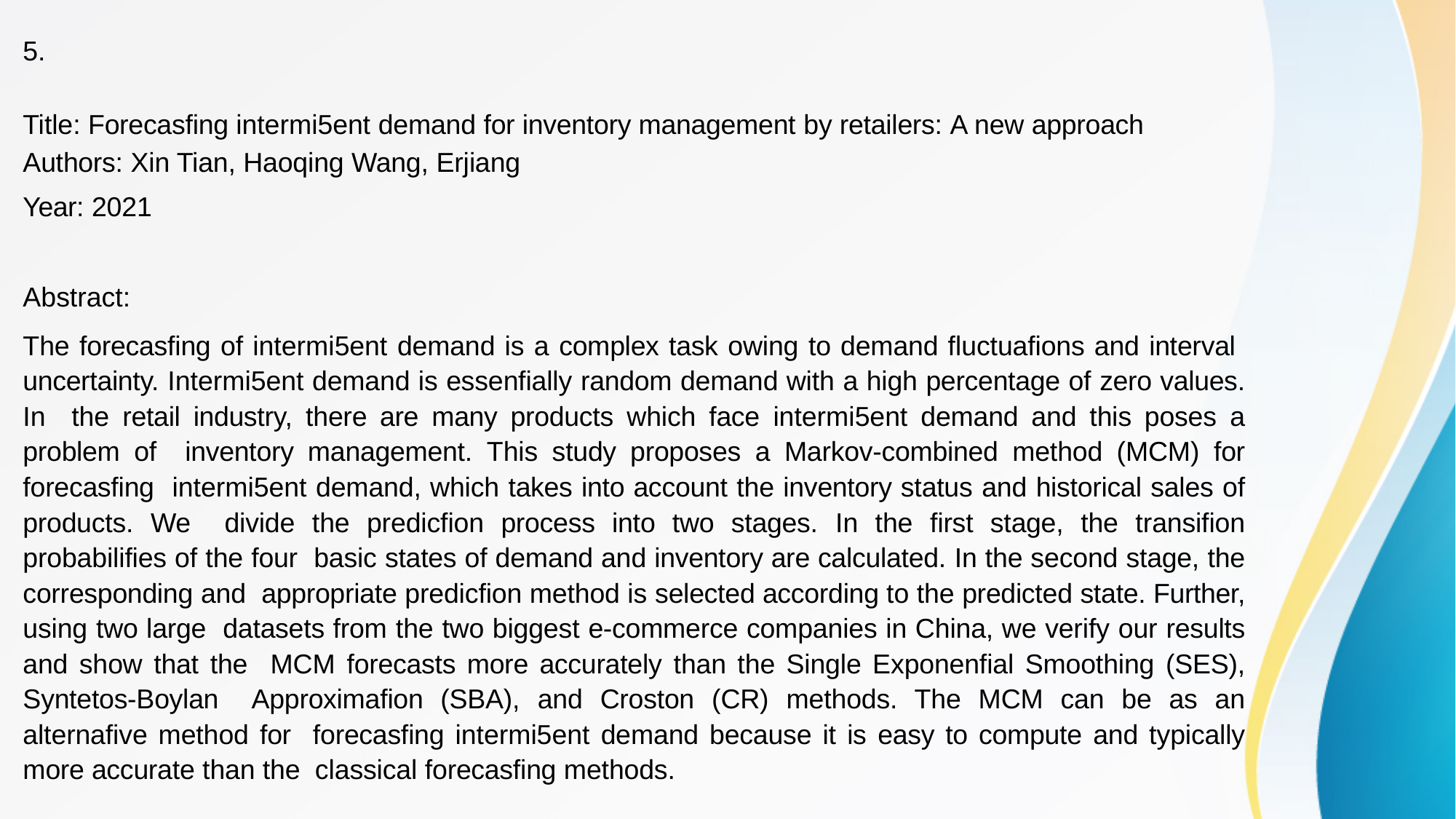

5.

Title: Forecasfing intermi5ent demand for inventory management by retailers: A new approach  Authors: Xin Tian, Haoqing Wang, Erjiang
Year: 2021

Abstract:
The forecasfing of intermi5ent demand is a complex task owing to demand ﬂuctuafions and interval  uncertainty. Intermi5ent demand is essenfially random demand with a high percentage of zero values. In  the retail industry, there are many products which face intermi5ent demand and this poses a problem of  inventory management. This study proposes a Markov-combined method (MCM) for forecasfing  intermi5ent demand, which takes into account the inventory status and historical sales of products. We  divide the predicfion process into two stages. In the ﬁrst stage, the transifion probabilifies of the four  basic states of demand and inventory are calculated. In the second stage, the corresponding and  appropriate predicfion method is selected according to the predicted state. Further, using two large  datasets from the two biggest e-commerce companies in China, we verify our results and show that the  MCM forecasts more accurately than the Single Exponenfial Smoothing (SES), Syntetos-Boylan  Approximafion (SBA), and Croston (CR) methods. The MCM can be as an alternafive method for  forecasfing intermi5ent demand because it is easy to compute and typically more accurate than the  classical forecasfing methods.